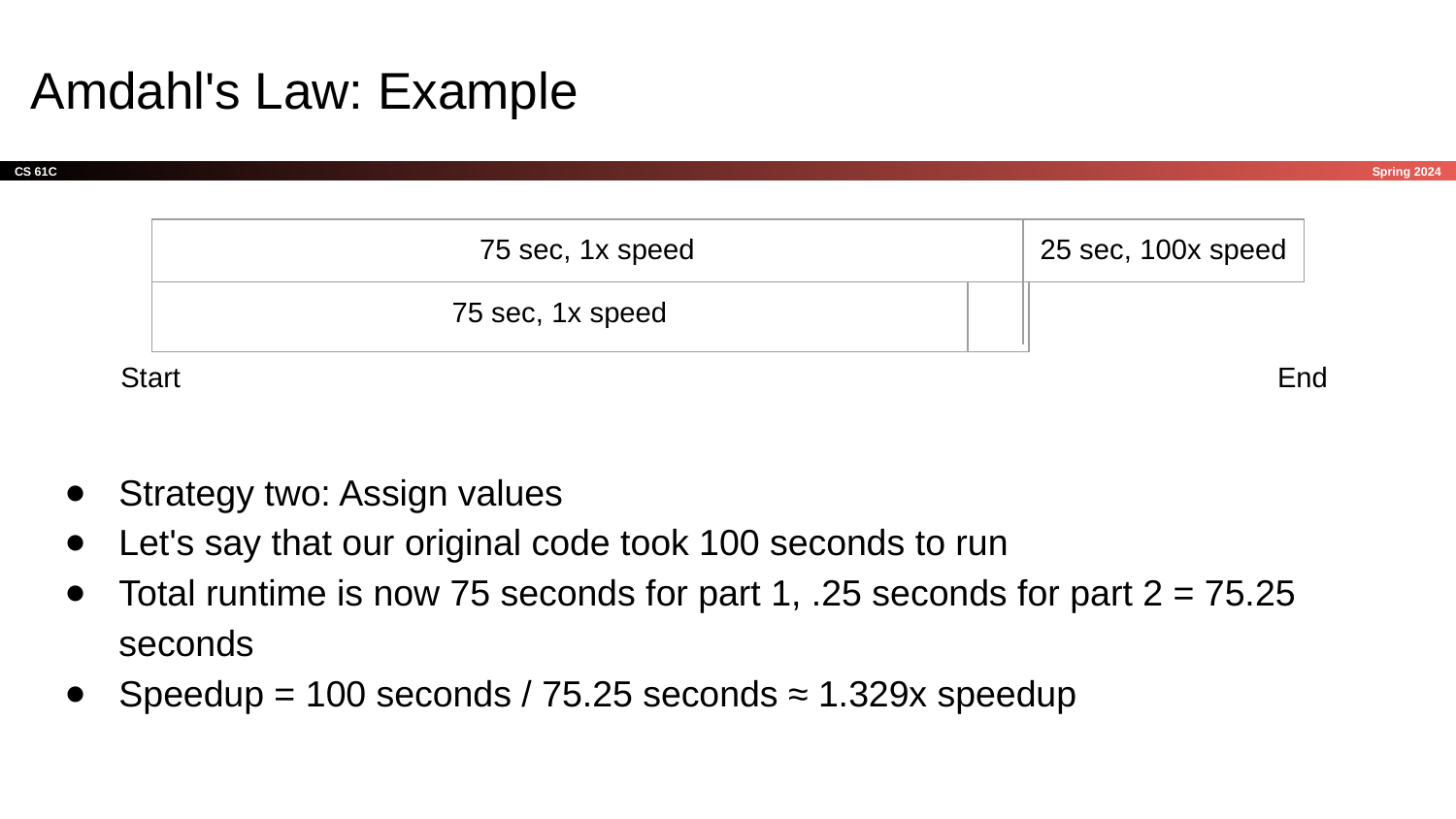

# Amdahl's Law: Example
| 75 sec, 1x speed | 25 sec, 100x speed |
| --- | --- |
| 75 sec, 1x speed |  |
| --- | --- |
Start
End
Strategy two: Assign values
Let's say that our original code took 100 seconds to run
Total runtime is now 75 seconds for part 1, .25 seconds for part 2 = 75.25 seconds
Speedup = 100 seconds / 75.25 seconds ≈ 1.329x speedup